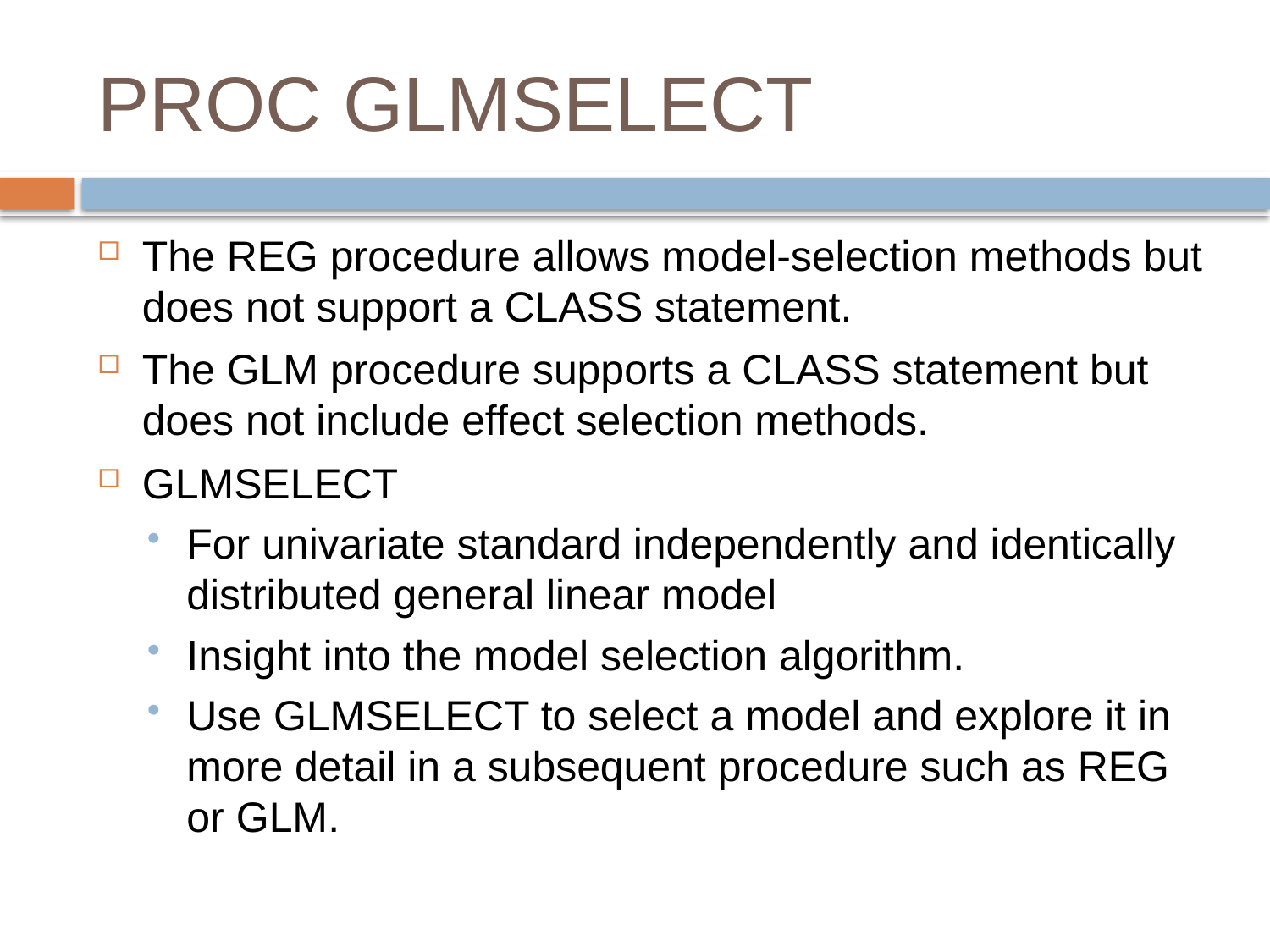

# PROC GLMSELECT
The REG procedure allows model-selection methods but does not support a CLASS statement.
The GLM procedure supports a CLASS statement but does not include effect selection methods.
GLMSELECT
For univariate standard independently and identically distributed general linear model
Insight into the model selection algorithm.
Use GLMSELECT to select a model and explore it in more detail in a subsequent procedure such as REG or GLM.